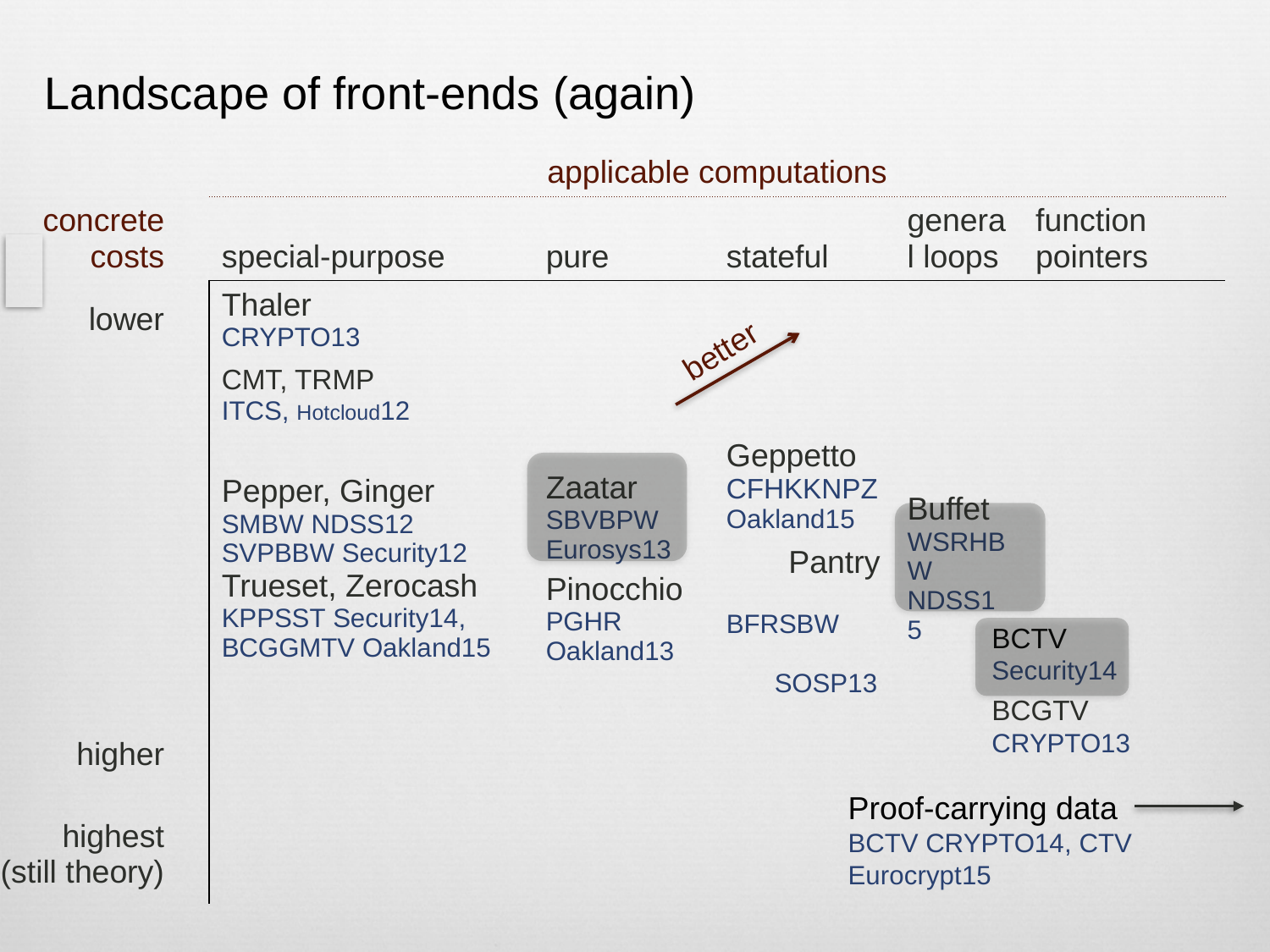

Landscape of front-ends (again)
|  |  |  | applicable computations |  |  |  |  |
| --- | --- | --- | --- | --- | --- | --- | --- |
|  | concrete costs |  | special-purpose | pure | stateful | general loops | function pointers |
| lower |  |  | Thaler crypto13 |  |  |  |  |
|  |  |  | CMT, TRMP itcs, Hotcloud12 |  |  |  |  |
|  |  |  | Pepper, Ginger smbw ndss12 svpbbw Security12 Trueset, Zerocash kppsst Security14, bcggmtv Oakland15 | Zaatar sbvbpw Eurosys13 Pinocchio pghr Oakland13 | Geppetto cfhkknpz Oakland15 Pantry bfrsbw sosp13 | Buffet wsrhbw ndss15 |  |
| higher |  |  |  |  |  |  |  |
| highest (still theory) |  |  |  |  |  |  |  |

better

BCTV
Security14
BCGTV
crypto13

Proof-carrying data
bctv crypto14, ctv Eurocrypt15